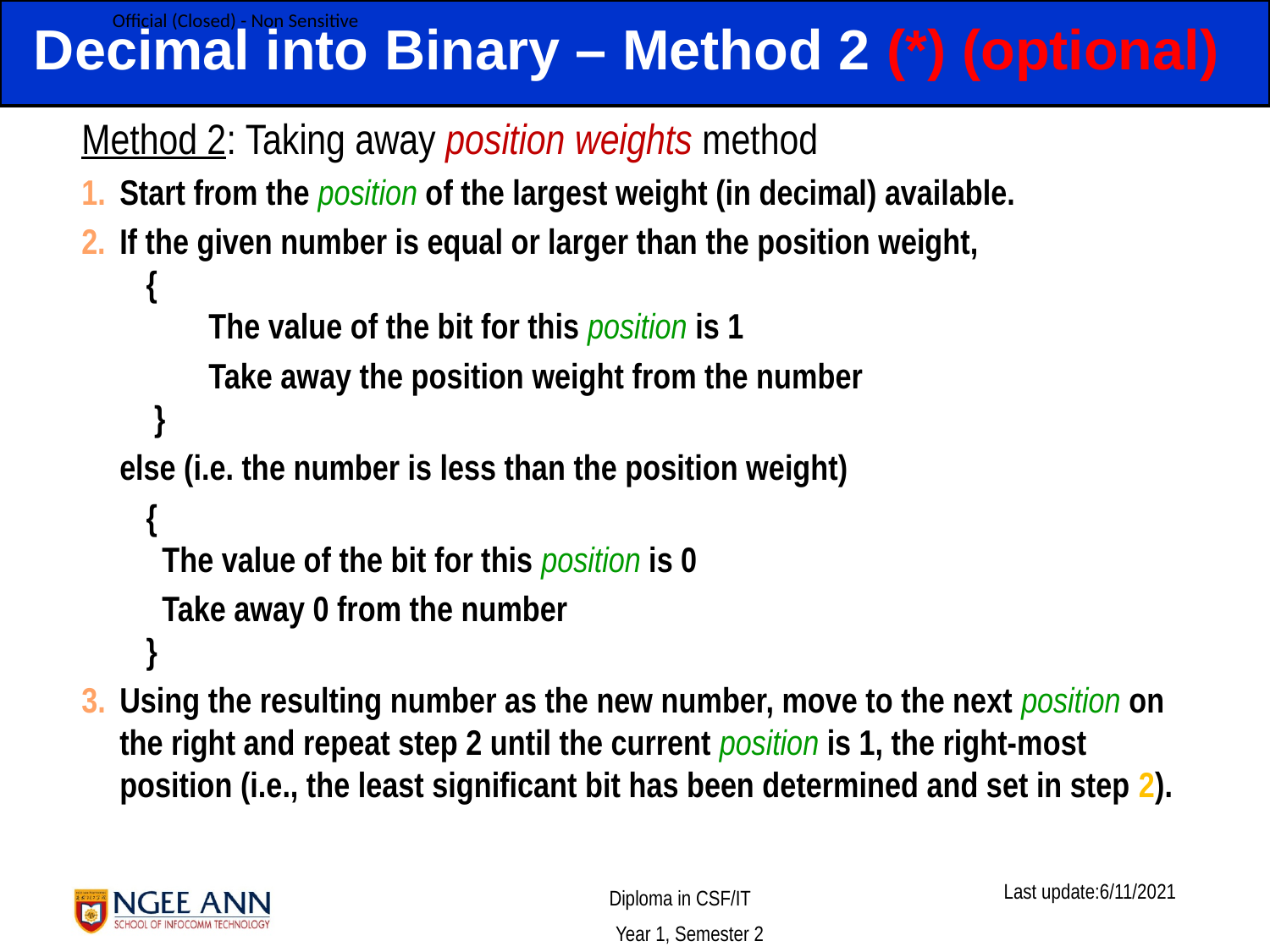

# Decimal into Binary – Method 2 (*) (optional)
Method 2: Taking away position weights method
1.	Start from the position of the largest weight (in decimal) available.
2.	If the given number is equal or larger than the position weight,
        {
	The value of the bit for this position is 1
	Take away the position weight from the number
         }
    	else (i.e. the number is less than the position weight)
        {
          The value of the bit for this position is 0
          Take away 0 from the number
        }
3.	Using the resulting number as the new number, move to the next position on the right and repeat step 2 until the current position is 1, the right-most position (i.e., the least significant bit has been determined and set in step 2).